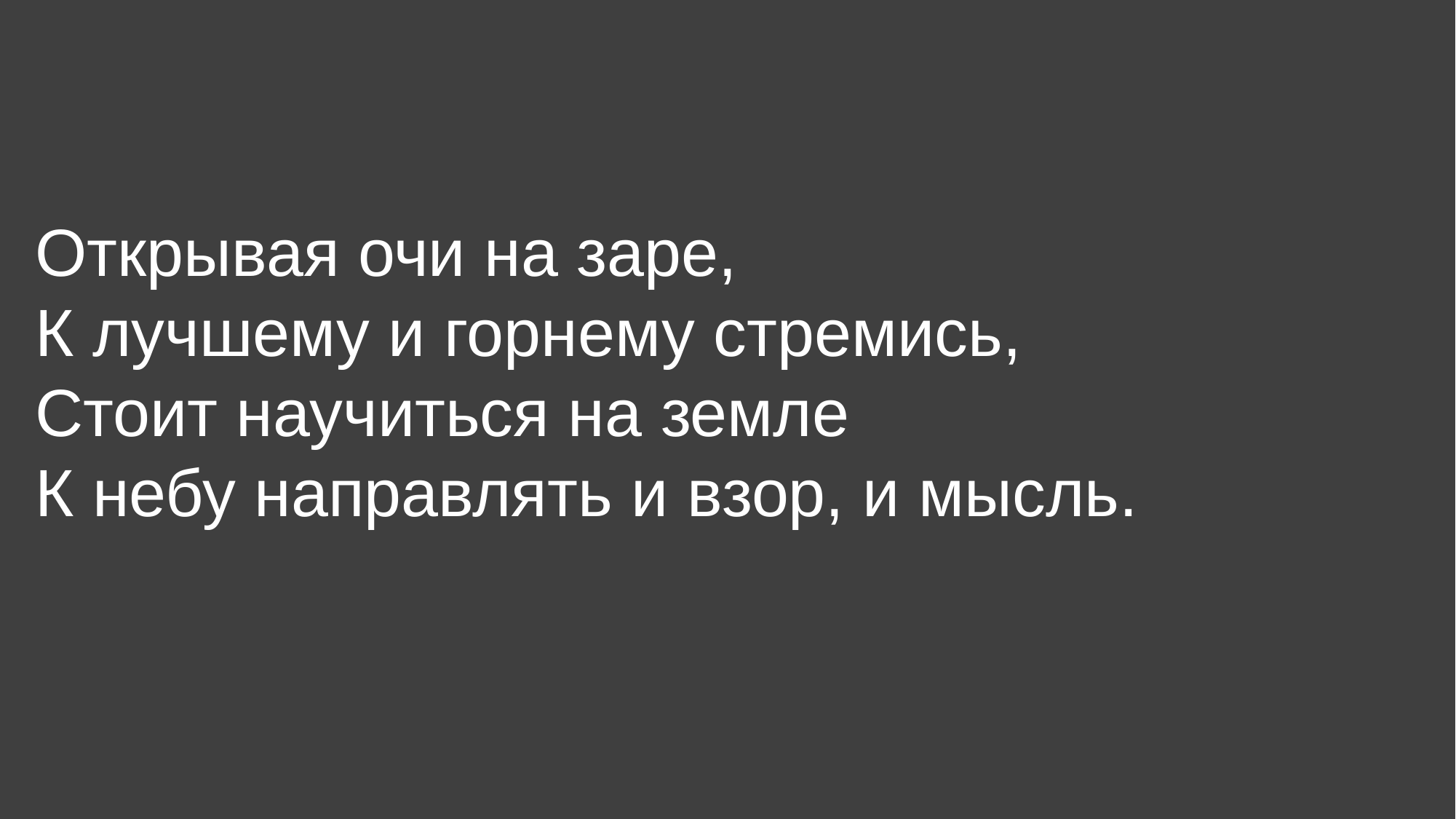

Открывая очи на заре,
К лучшему и горнему стремись,
Стоит научиться на земле
К небу направлять и взор, и мысль.